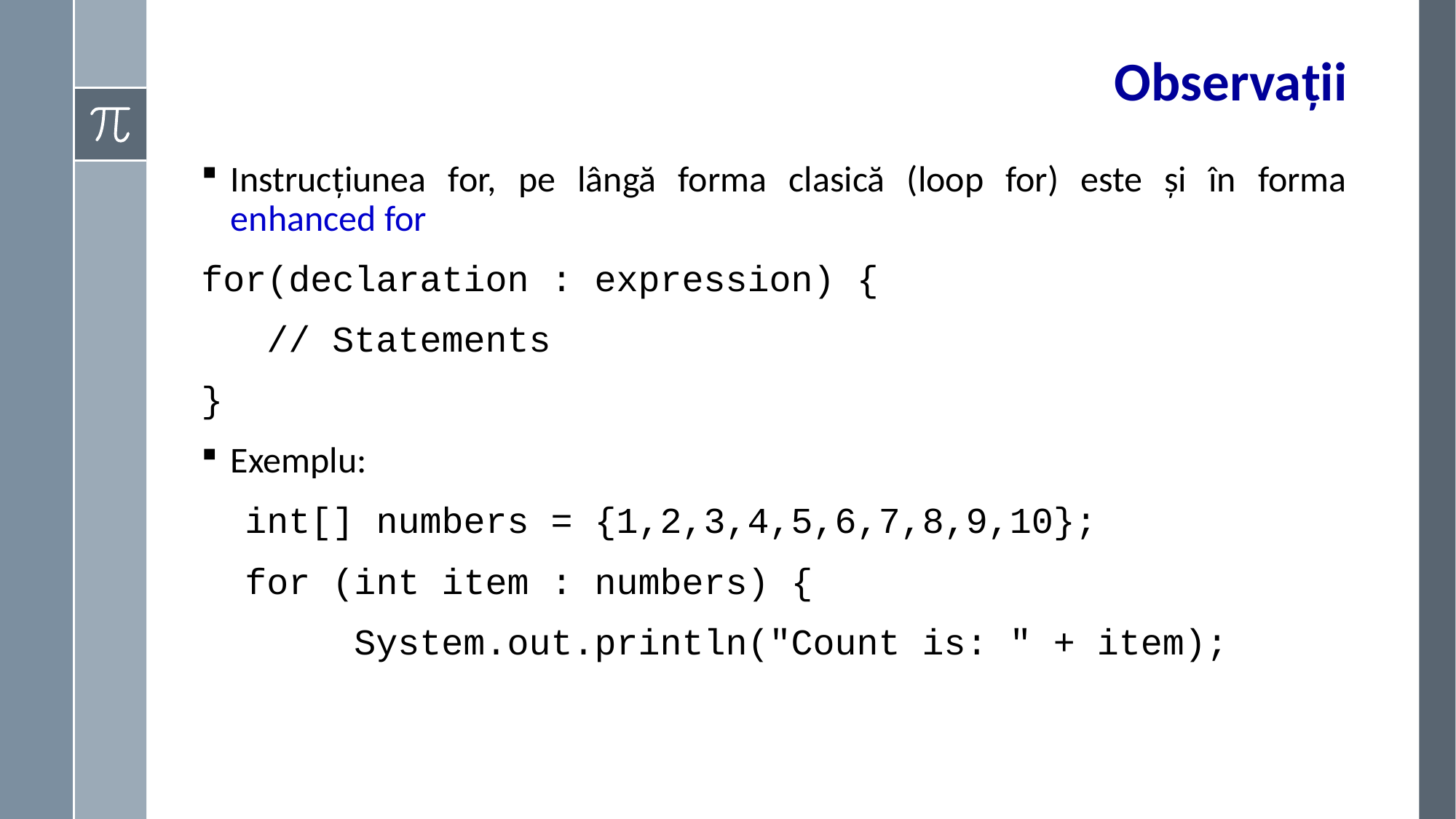

# Observații
Instrucțiunea for, pe lângă forma clasică (loop for) este și în forma enhanced for
for(declaration : expression) {
   // Statements
}
Exemplu:
  int[] numbers = {1,2,3,4,5,6,7,8,9,10};
  for (int item : numbers) {
       System.out.println("Count is: " + item);